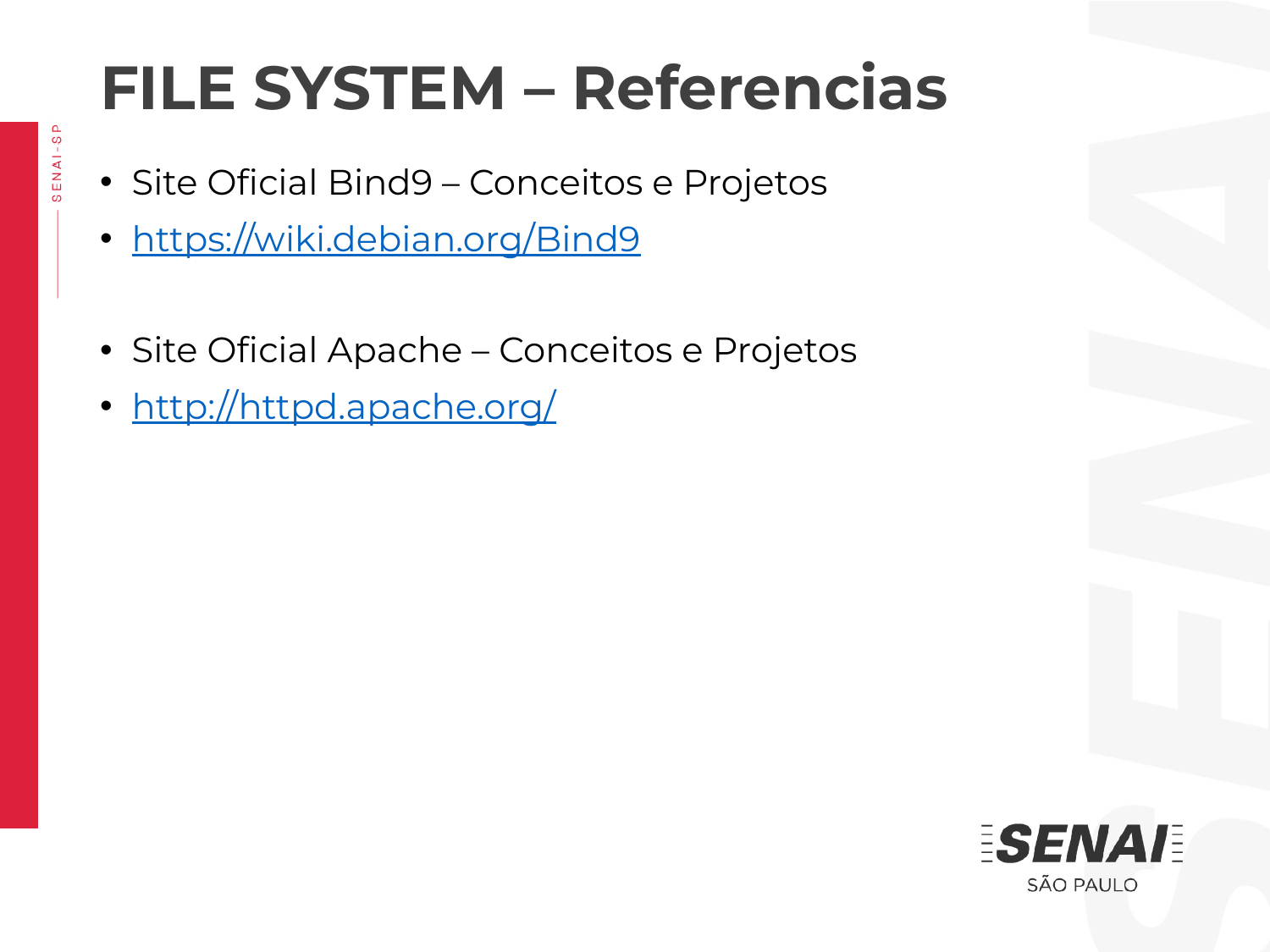

FILE SYSTEM – Referencias

Site Oficial Bind9 – Conceitos e Projetos
https://wiki.debian.org/Bind9

Site Oficial Apache – Conceitos e Projetos
http://httpd.apache.org/